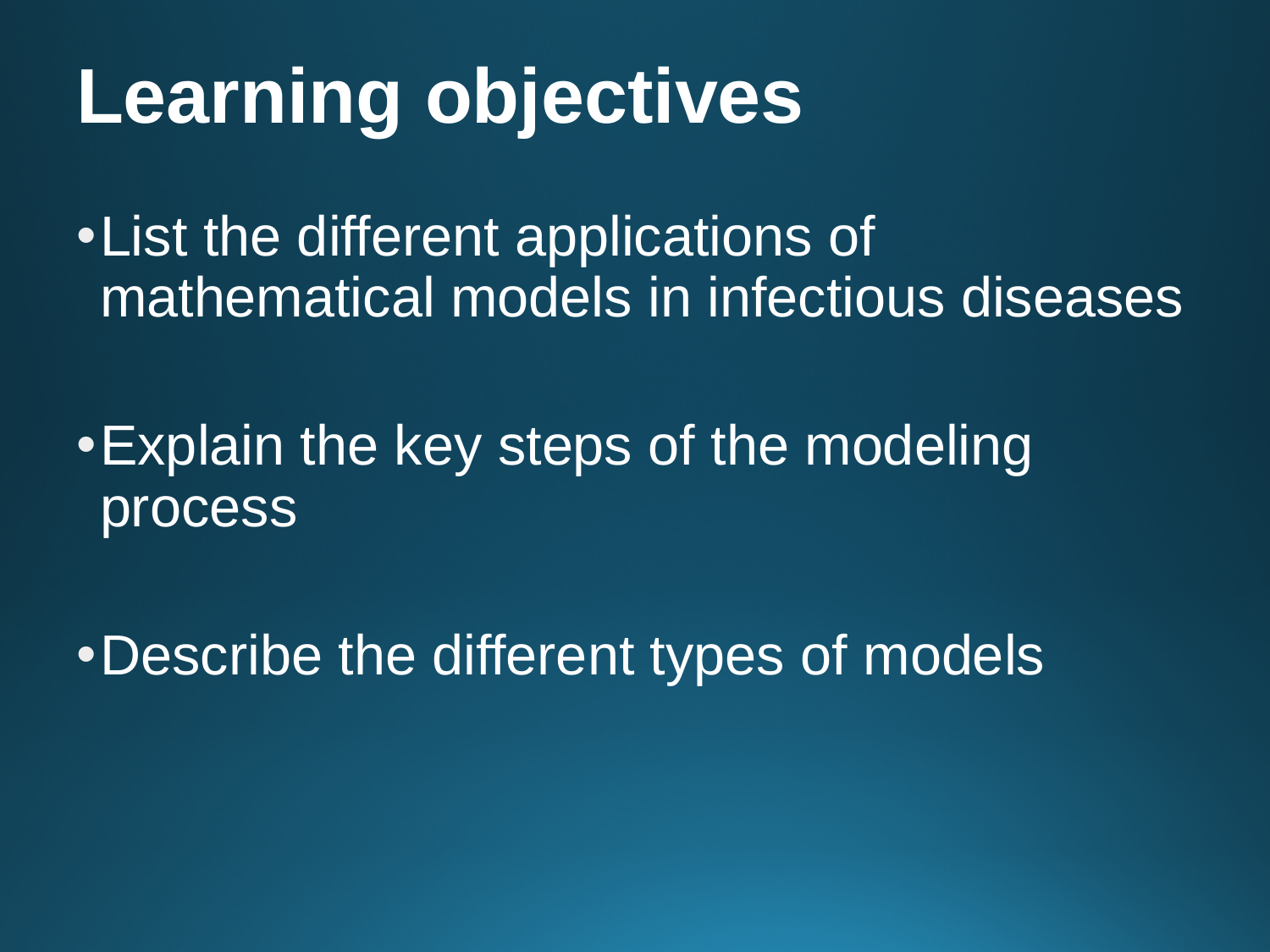

# Learning objectives
List the different applications of mathematical models in infectious diseases

Explain the key steps of the modeling process

Describe the different types of models